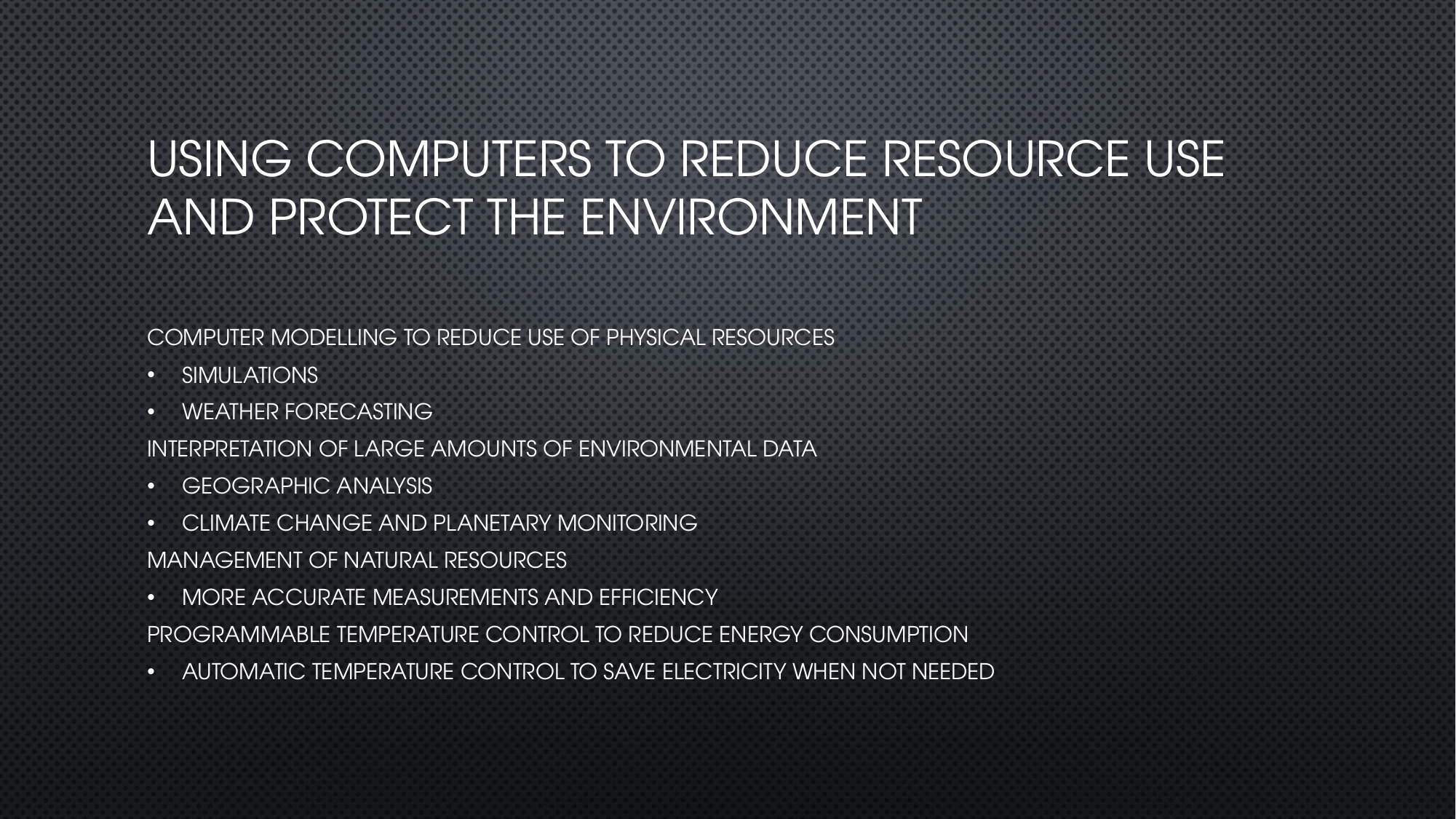

# USING COMPUTERS TO REDUCE RESOURCE USE AND PROTECT THE ENVIRONMENT
computer modelling to reduce use of physical resources
Simulations
Weather forecasting
interpretation of large amounts of environmental data
Geographic analysis
Climate change and planetary monitoring
management of natural resources
More accurate measurements and efficiency
programmable temperature control to reduce energy consumption
Automatic temperature control to save electricity when not needed